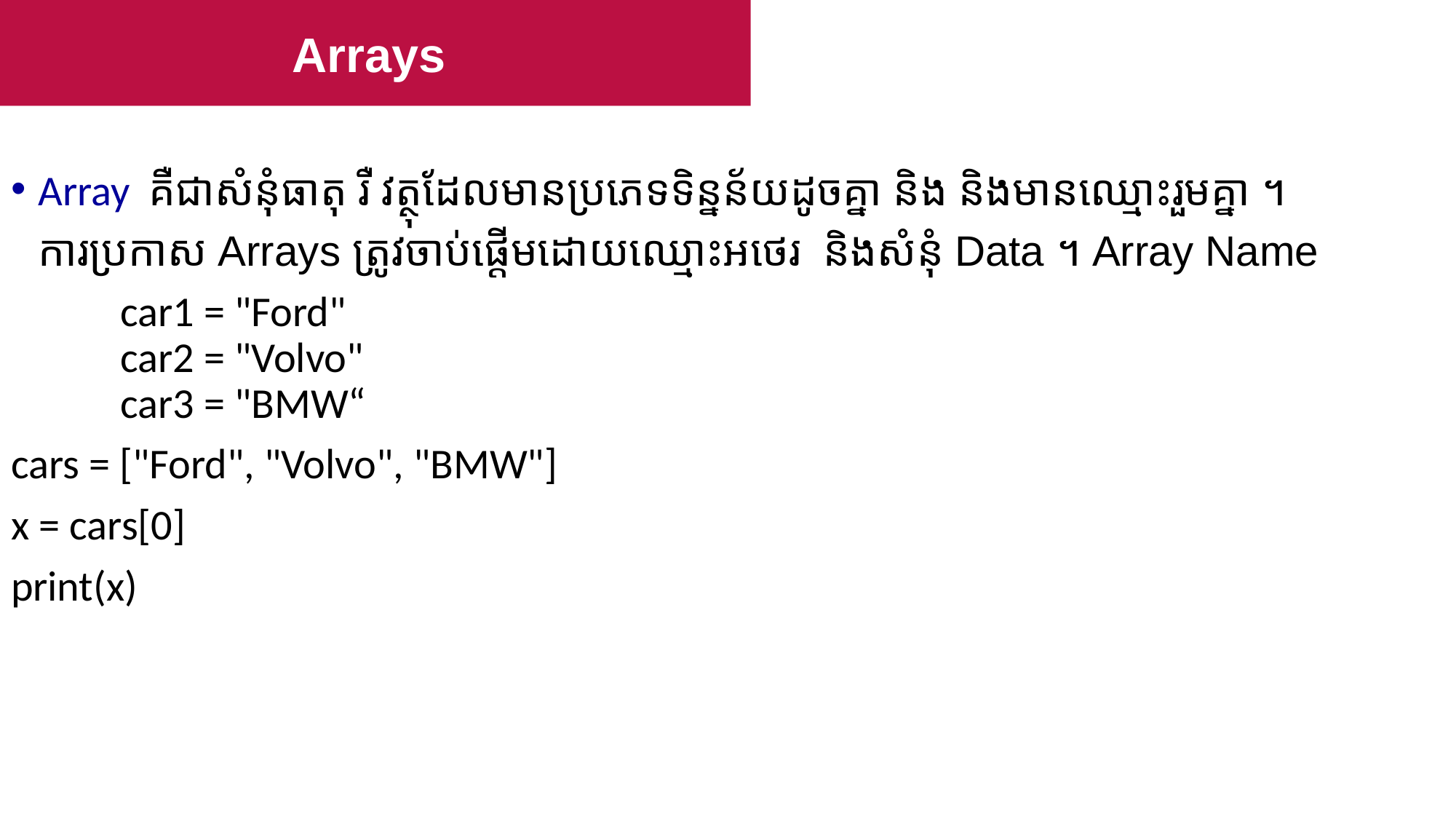

Arrays
Array  គឺជាសំនុំធាតុ រឺ វត្ថុដែលមានប្រភេទទិន្នន័យដូចគ្នា និង និងមានឈ្មោះរួមគ្នា ។ ការប្រកាស Arrays ត្រូវចាប់ផ្តើមដោយឈ្មោះអថេរ  និងសំនុំ Data ។ Array Name
	car1 = "Ford"
	car2 = "Volvo"
	car3 = "BMW“
cars = ["Ford", "Volvo", "BMW"]
x = cars[0]
print(x)